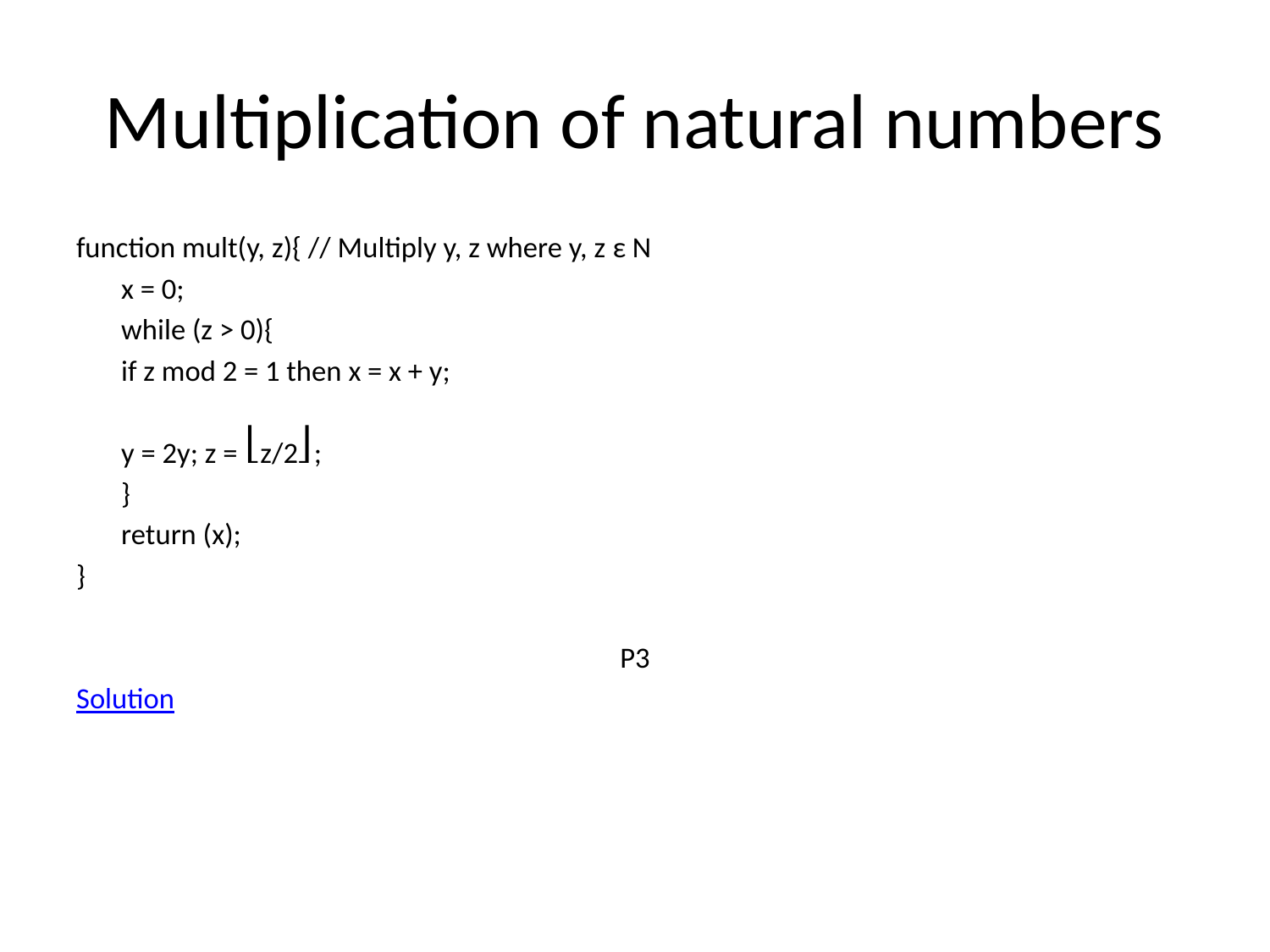

# Multiplication of natural numbers
function mult(y, z){ // Multiply y, z where y, z ε N
		x = 0;
		while (z > 0){
			if z mod 2 = 1 then x = x + y;

			y = 2y; z = ⎣z/2⎦;
		}
		return (x);
}

P3
Solution